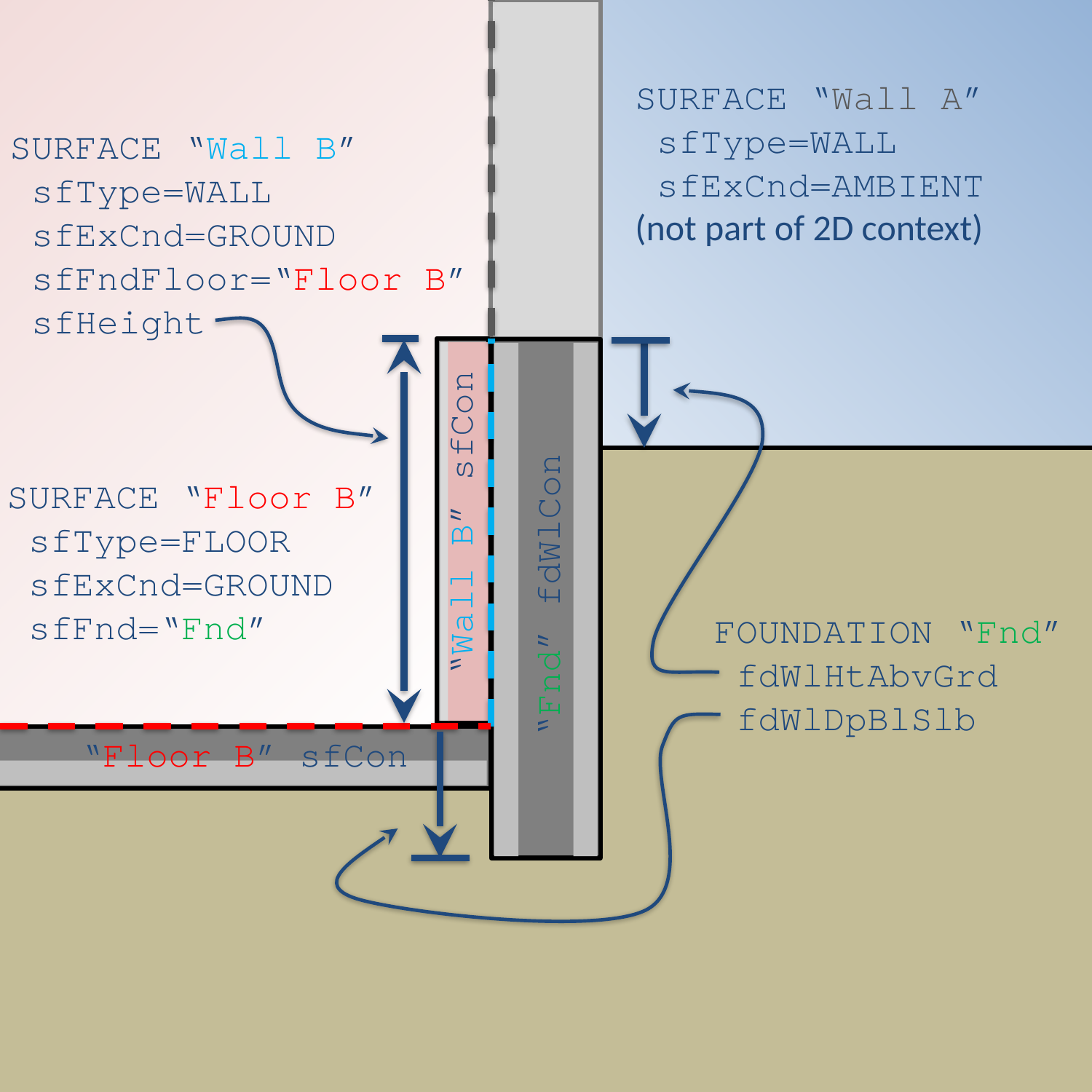

SURFACE “Wall A”
 sfType=WALL
 sfExCnd=AMBIENT
(not part of 2D context)
SURFACE “Wall B”
 sfType=WALL
 sfExCnd=GROUND
 sfFndFloor=“Floor B”
 sfHeight

SURFACE “Floor B”
 sfType=FLOOR
 sfExCnd=GROUND
 sfFnd=“Fnd”
“Wall B” sfCon
“Fnd” fdWlCon
FOUNDATION “Fnd”
 fdWlHtAbvGrd
 fdWlDpBlSlb

“Floor B” sfCon